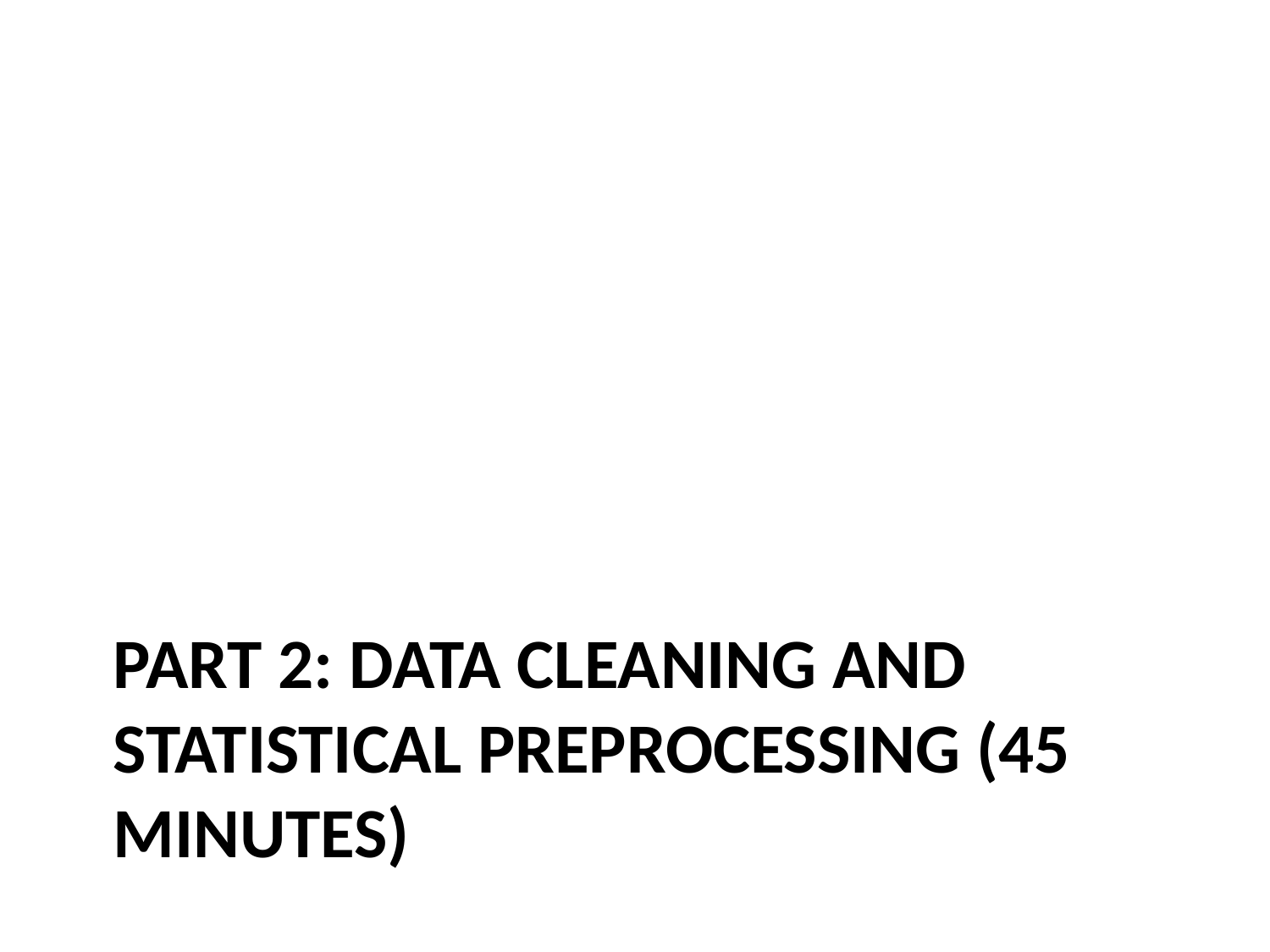

# Part 2: Data Cleaning and Statistical Preprocessing (45 Minutes)